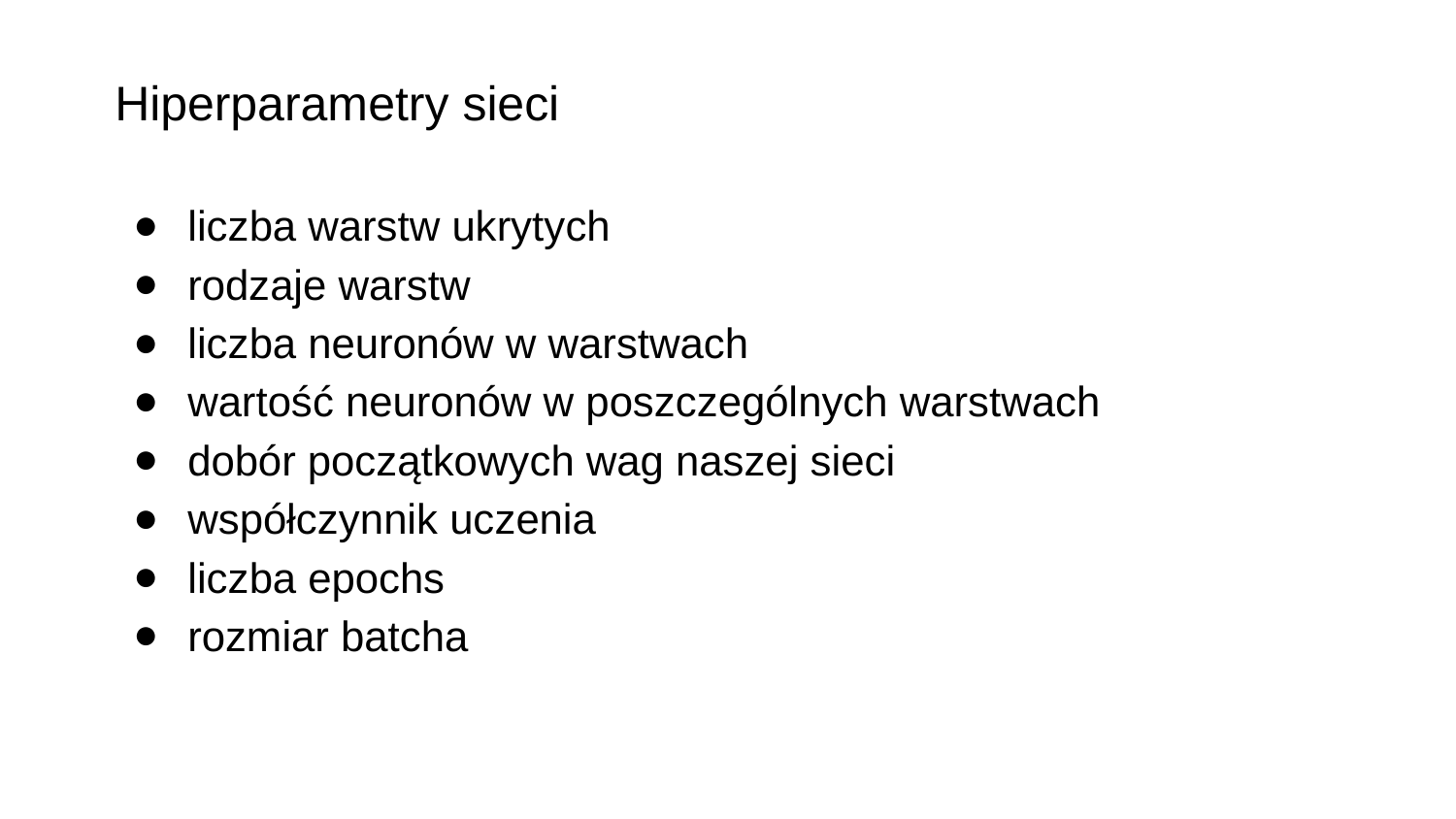

# Hiperparametry sieci
liczba warstw ukrytych
rodzaje warstw
liczba neuronów w warstwach
wartość neuronów w poszczególnych warstwach
dobór początkowych wag naszej sieci
współczynnik uczenia
liczba epochs
rozmiar batcha